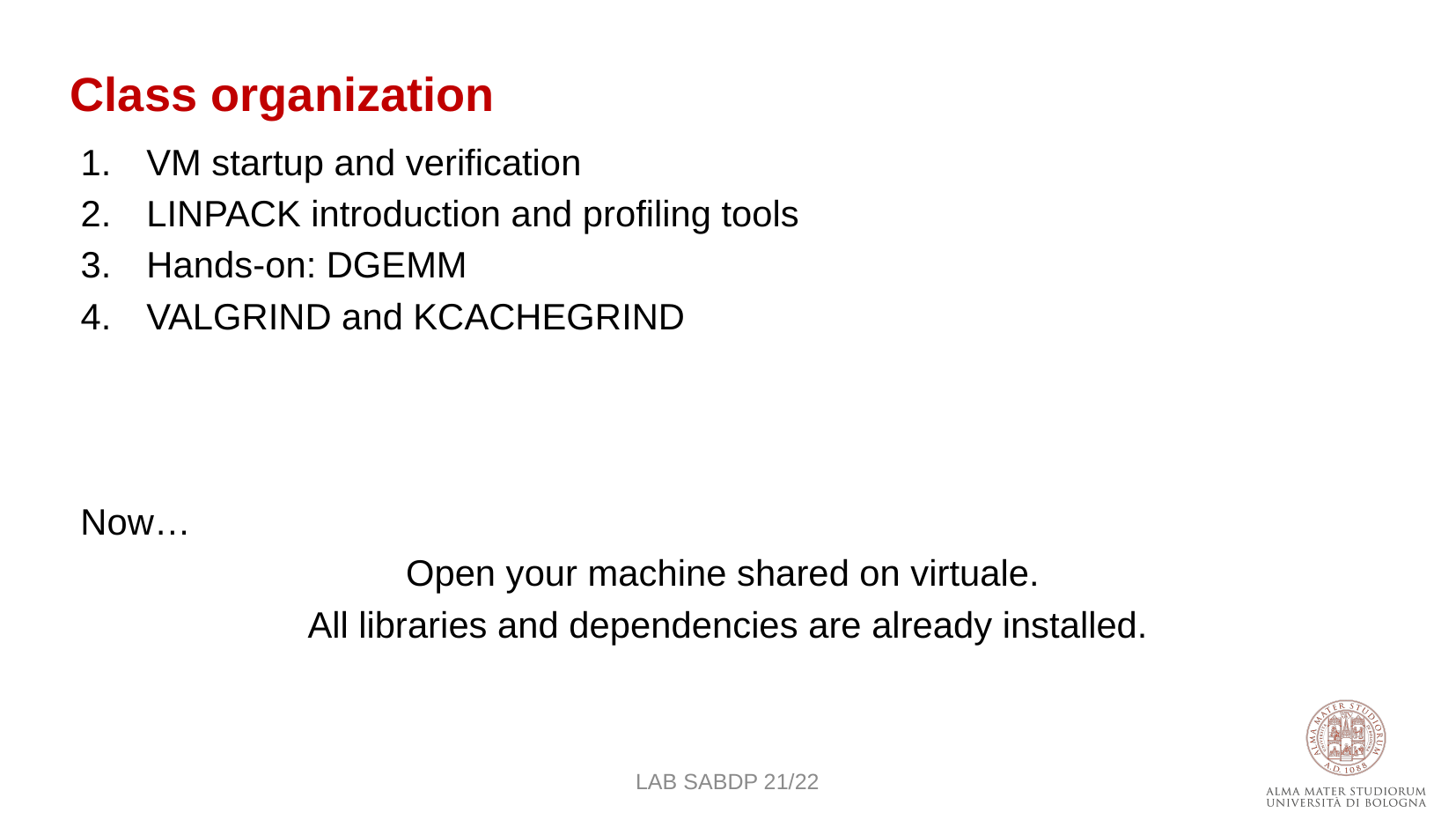

Class organization
# VM startup and verification
LINPACK introduction and profiling tools
Hands-on: DGEMM
VALGRIND and KCACHEGRIND

Now…
Open your machine shared on virtuale.
All libraries and dependencies are already installed.
LAB SABDP 21/22